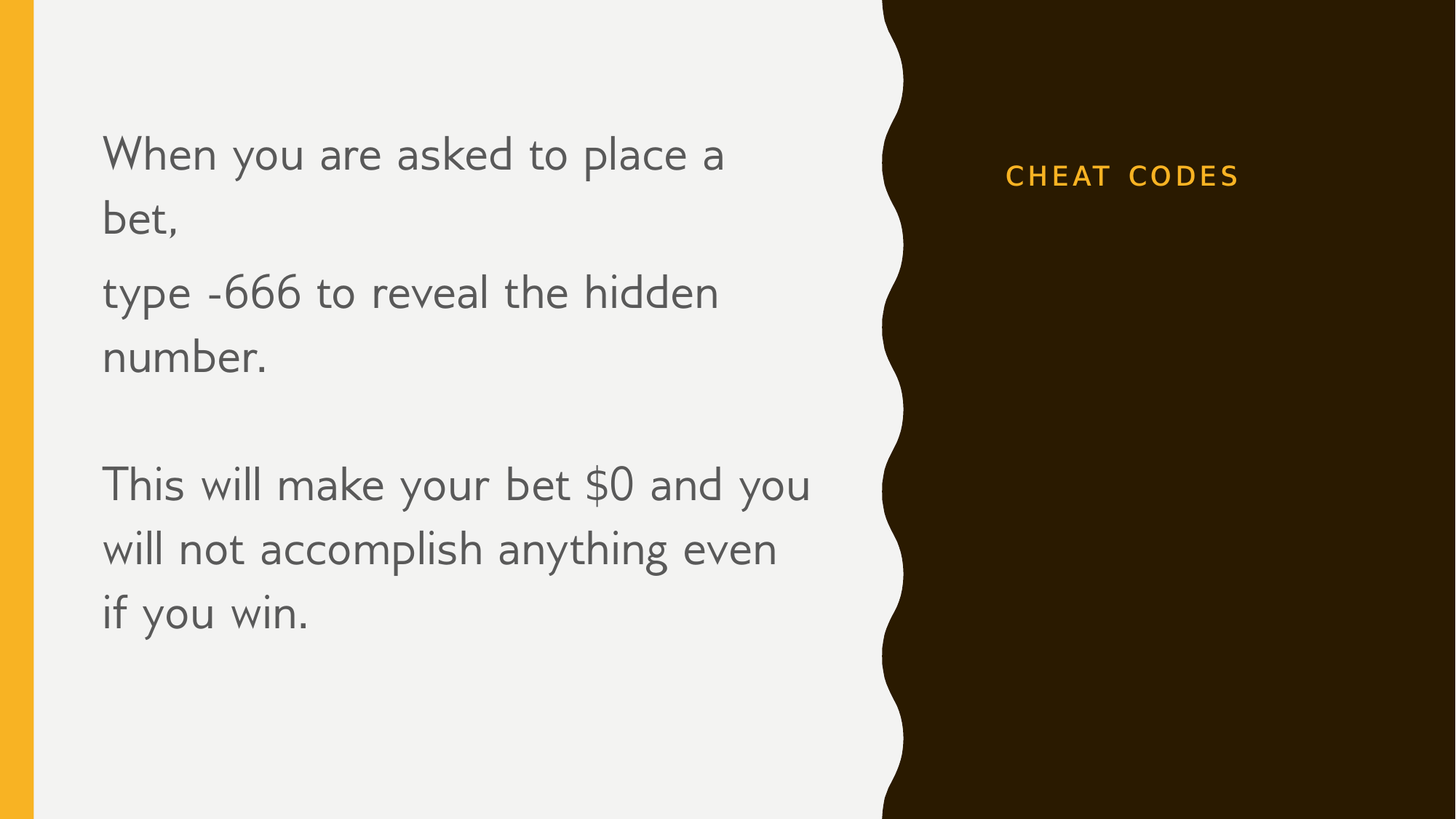

# CHEAT CODES
When you are asked to place a bet,
type -666 to reveal the hidden number.
This will make your bet $0 and you will not accomplish anything even if you win.